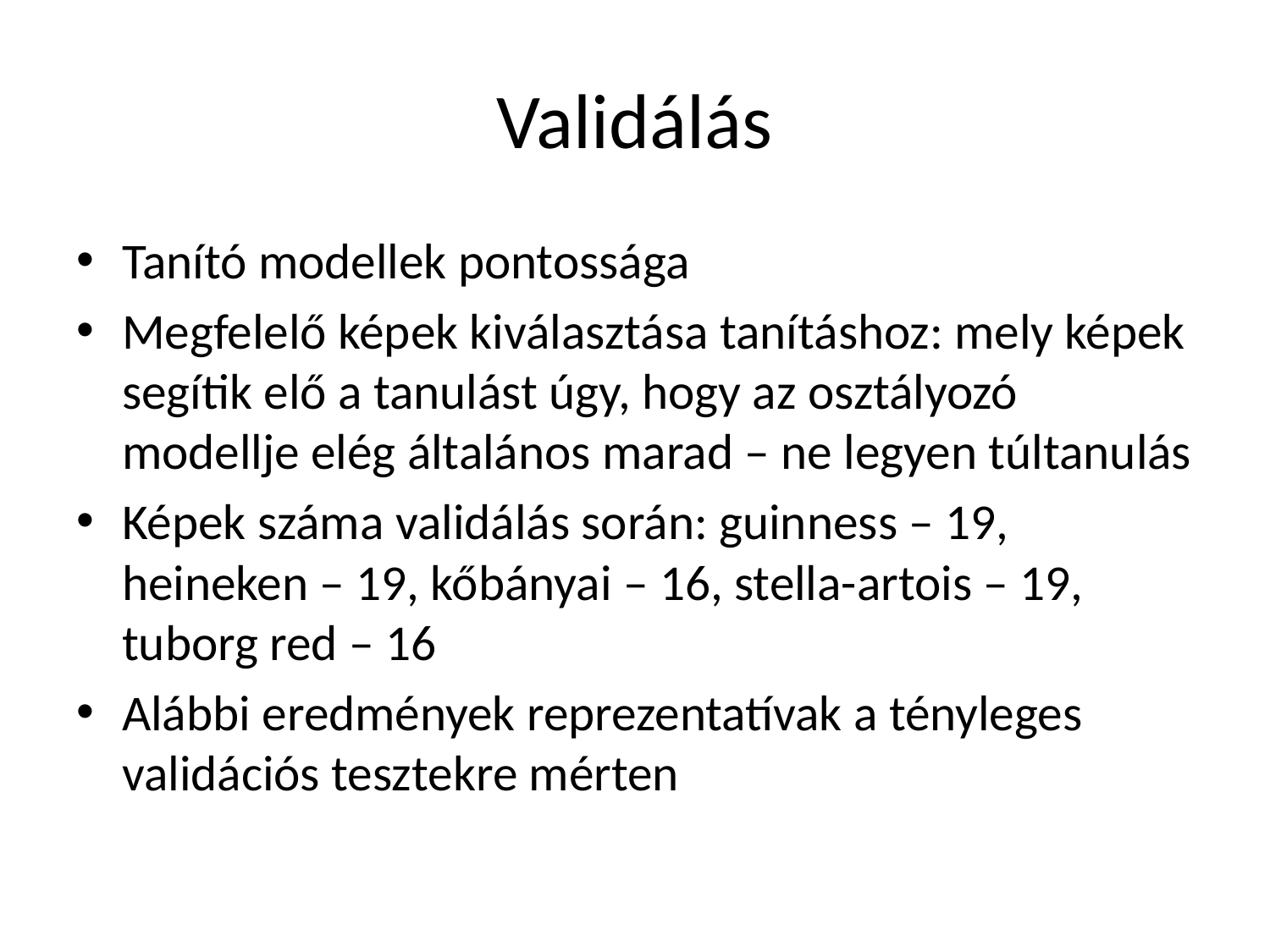

# Validálás
Tanító modellek pontossága
Megfelelő képek kiválasztása tanításhoz: mely képek segítik elő a tanulást úgy, hogy az osztályozó modellje elég általános marad – ne legyen túltanulás
Képek száma validálás során: guinness – 19, heineken – 19, kőbányai – 16, stella-artois – 19, tuborg red – 16
Alábbi eredmények reprezentatívak a tényleges validációs tesztekre mérten